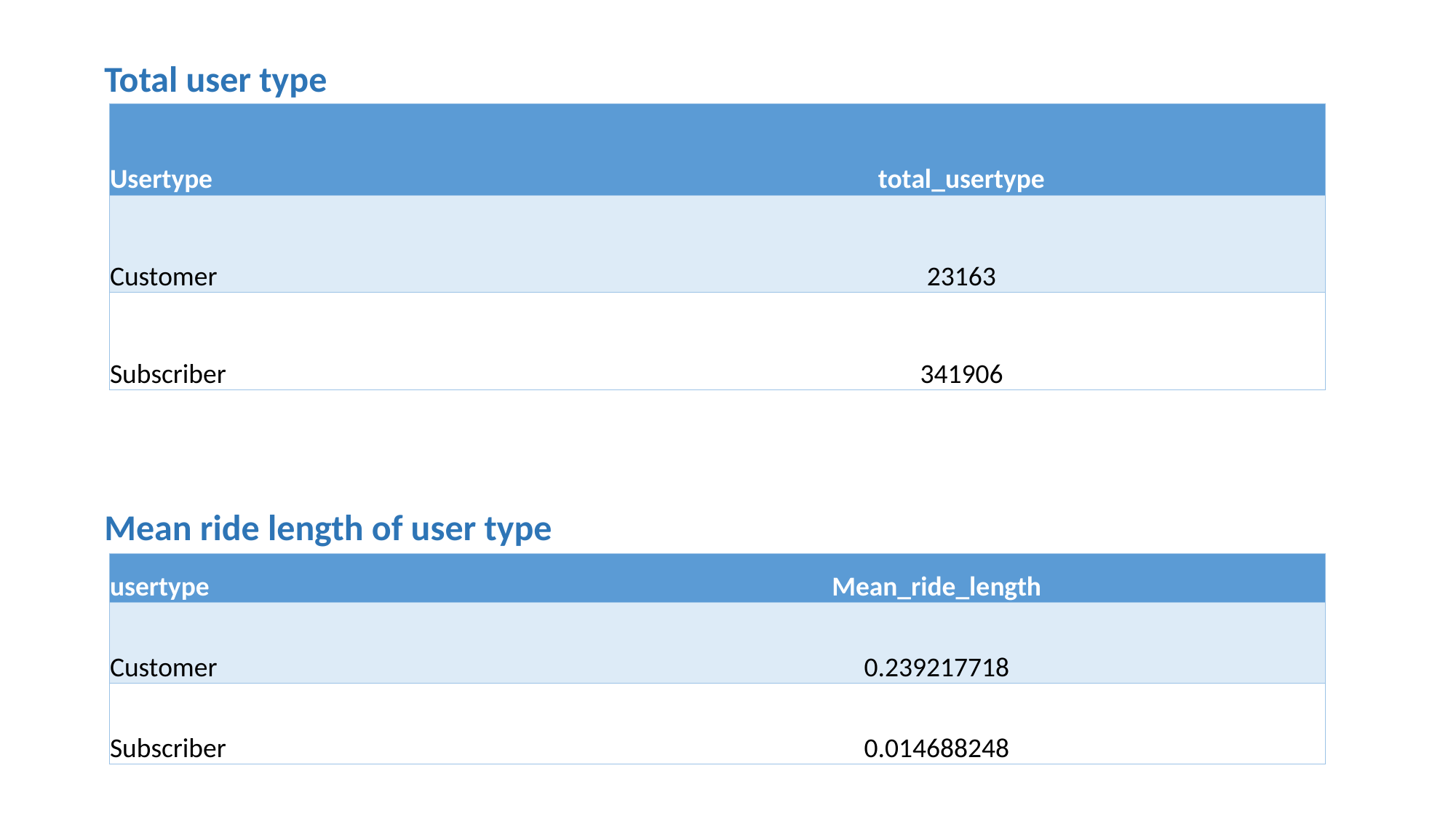

Total user type
| Usertype | total\_usertype |
| --- | --- |
| Customer | 23163 |
| Subscriber | 341906 |
Mean ride length of user type
| usertype | Mean\_ride\_length |
| --- | --- |
| Customer | 0.239217718 |
| Subscriber | 0.014688248 |